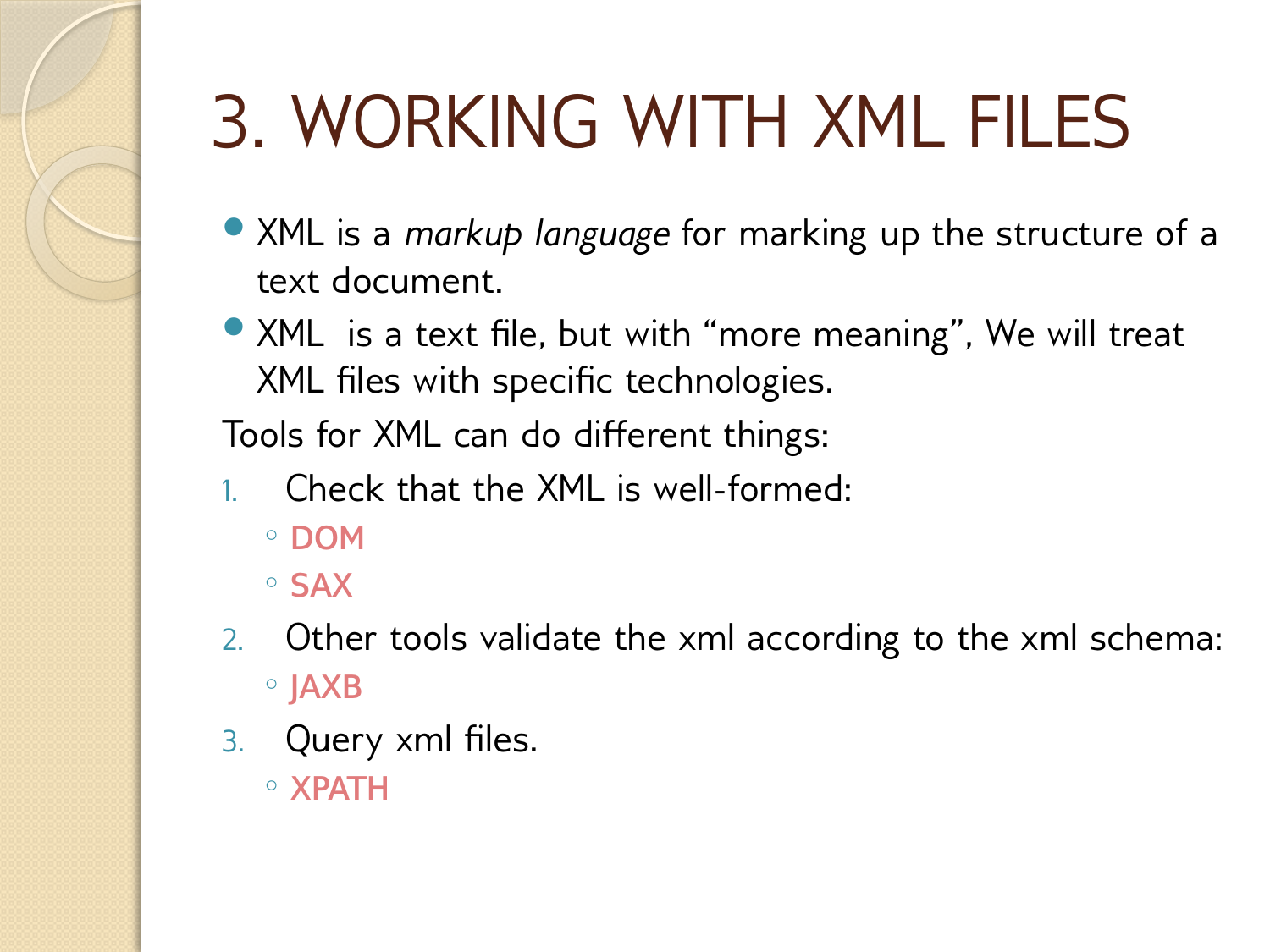

# 3. WORKING WITH XML FILES
XML is a markup language for marking up the structure of a text document.
XML  is a text file, but with “more meaning”, We will treat XML files with specific technologies.
Tools for XML can do different things:
Check that the XML is well-formed:
DOM
SAX
Other tools validate the xml according to the xml schema:
JAXB
Query xml files.
XPATH